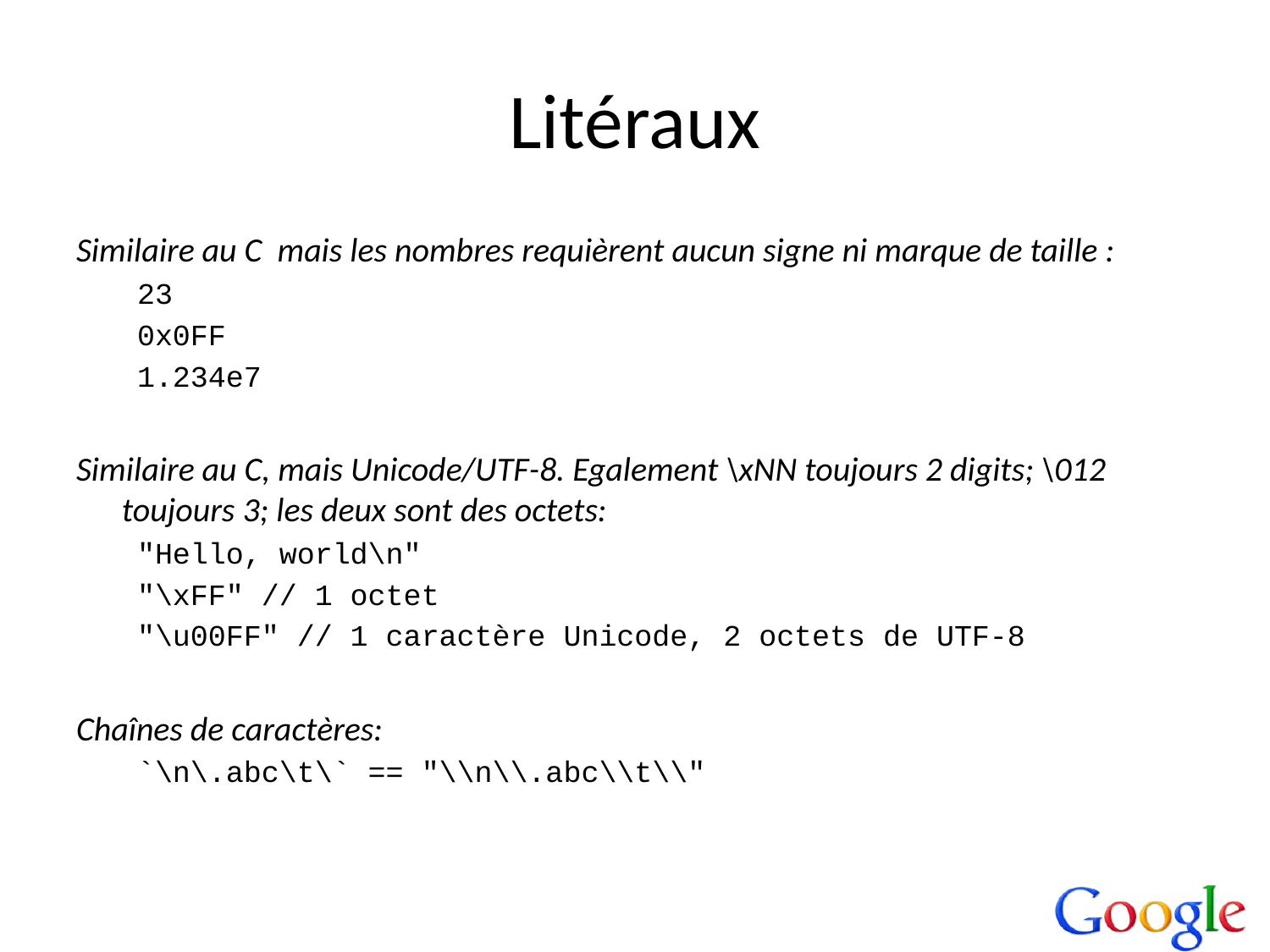

# Litéraux
Similaire au C  mais les nombres requièrent aucun signe ni marque de taille :
23
0x0FF
1.234e7

Similaire au C, mais Unicode/UTF-8. Egalement \xNN toujours 2 digits; \012 toujours 3; les deux sont des octets:
"Hello, world\n"
"\xFF" // 1 octet
"\u00FF" // 1 caractère Unicode, 2 octets de UTF-8

Chaînes de caractères:
`\n\.abc\t\` == "\\n\\.abc\\t\\"